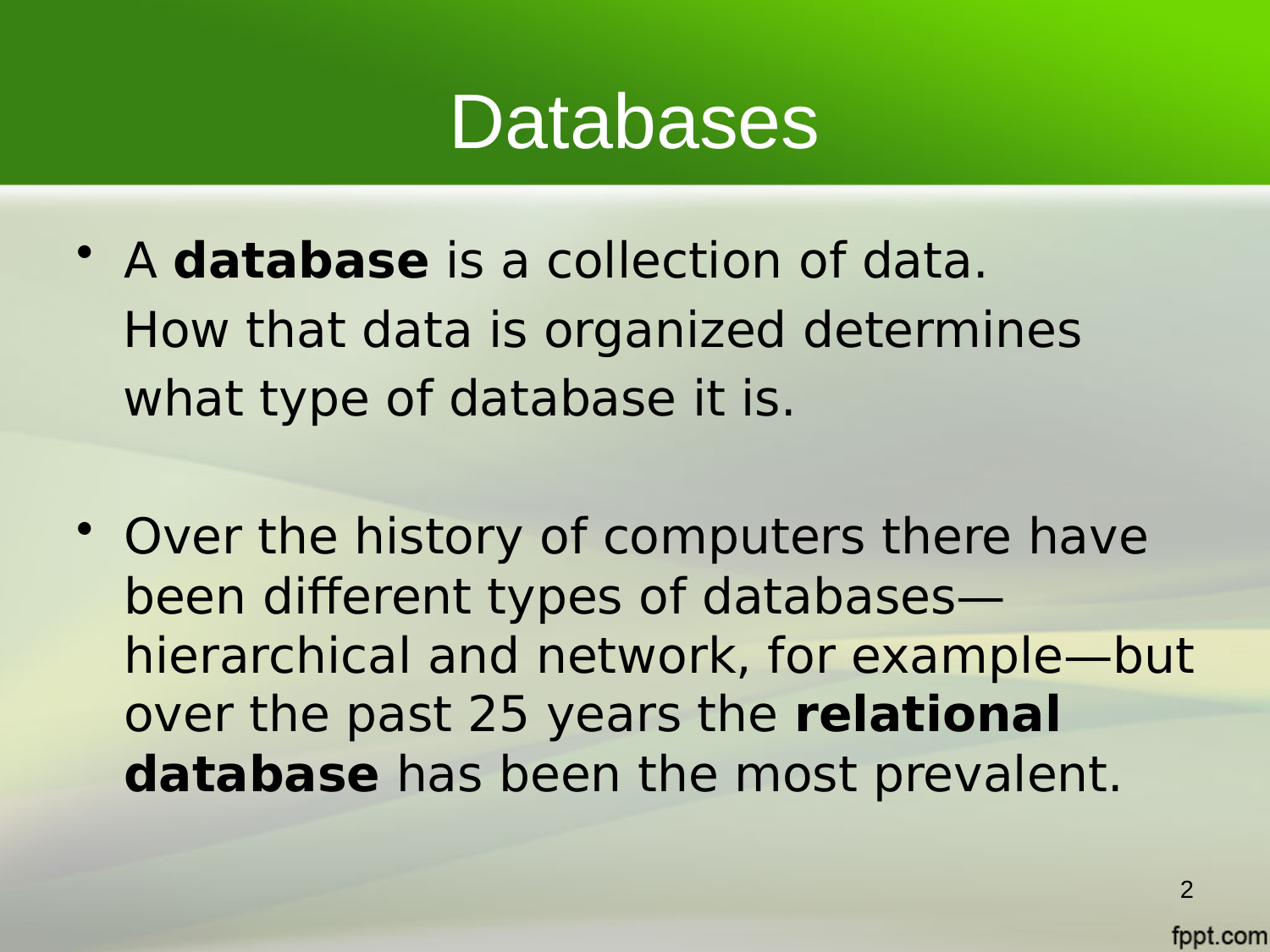

# Databases
A database is a collection of data.
   How that data is organized determines
   what type of database it is.

Over the history of computers there have been different types of databases—hierarchical and network, for example—but over the past 25 years the relational database has been the most prevalent.

2